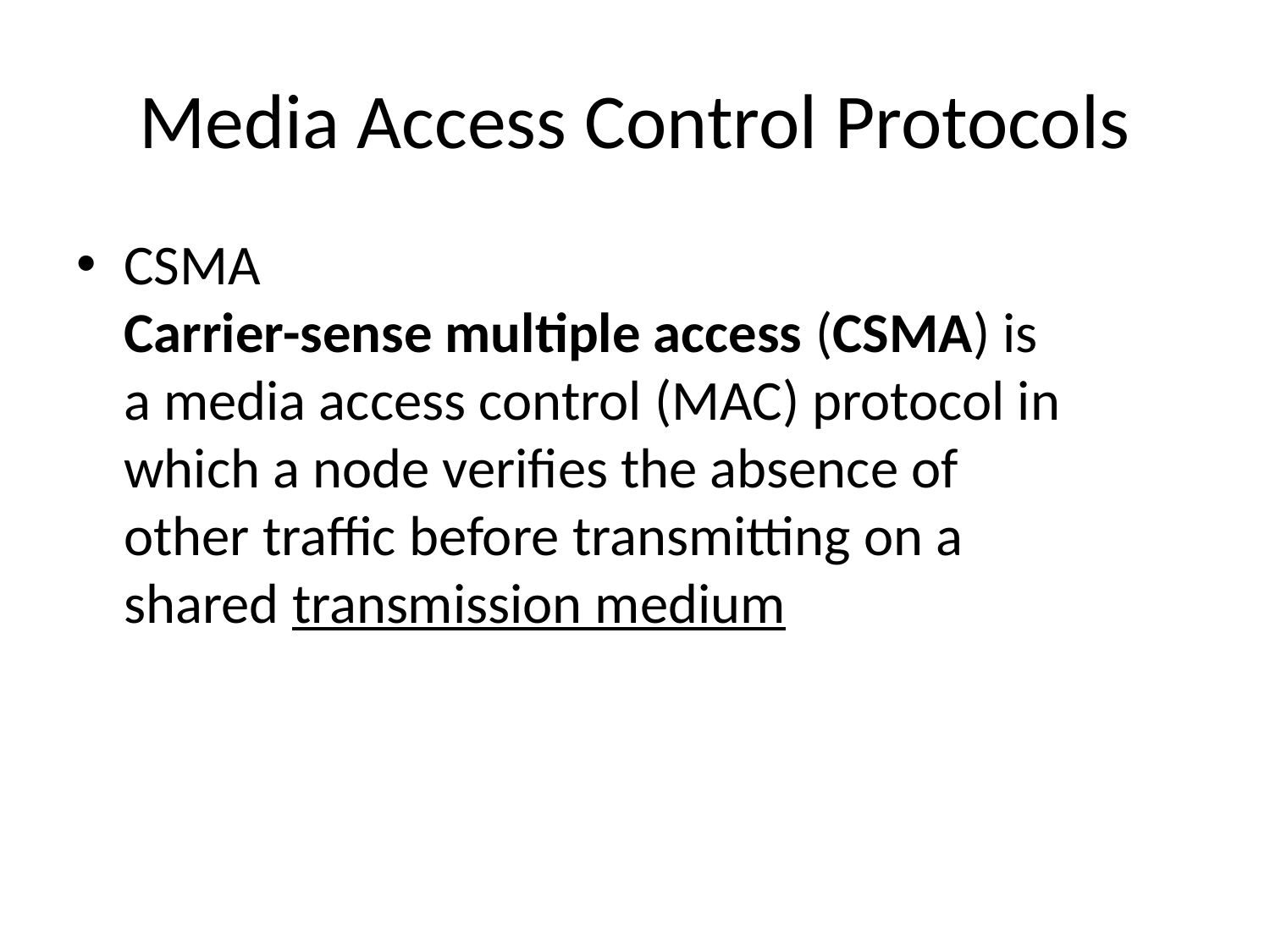

# Media Access Control Protocols
CSMA
Carrier-sense multiple access (CSMA) is a media access control (MAC) protocol in which a node verifies the absence of other traffic before transmitting on a shared transmission medium